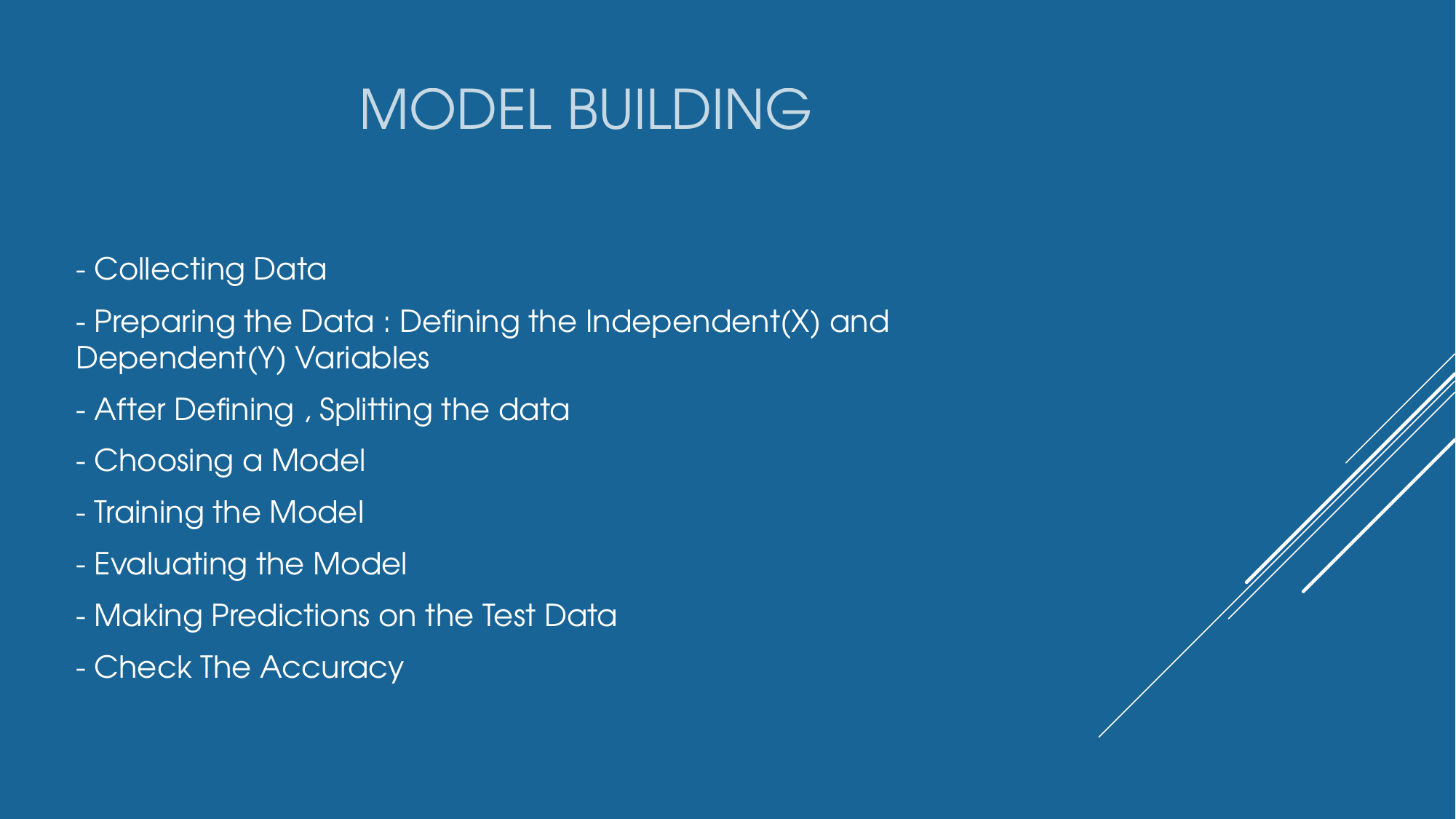

# Model Building
- Collecting Data
- Preparing the Data : Defining the Independent(X) and Dependent(Y) Variables
- After Defining , Splitting the data
- Choosing a Model
- Training the Model
- Evaluating the Model
- Making Predictions on the Test Data
- Check The Accuracy